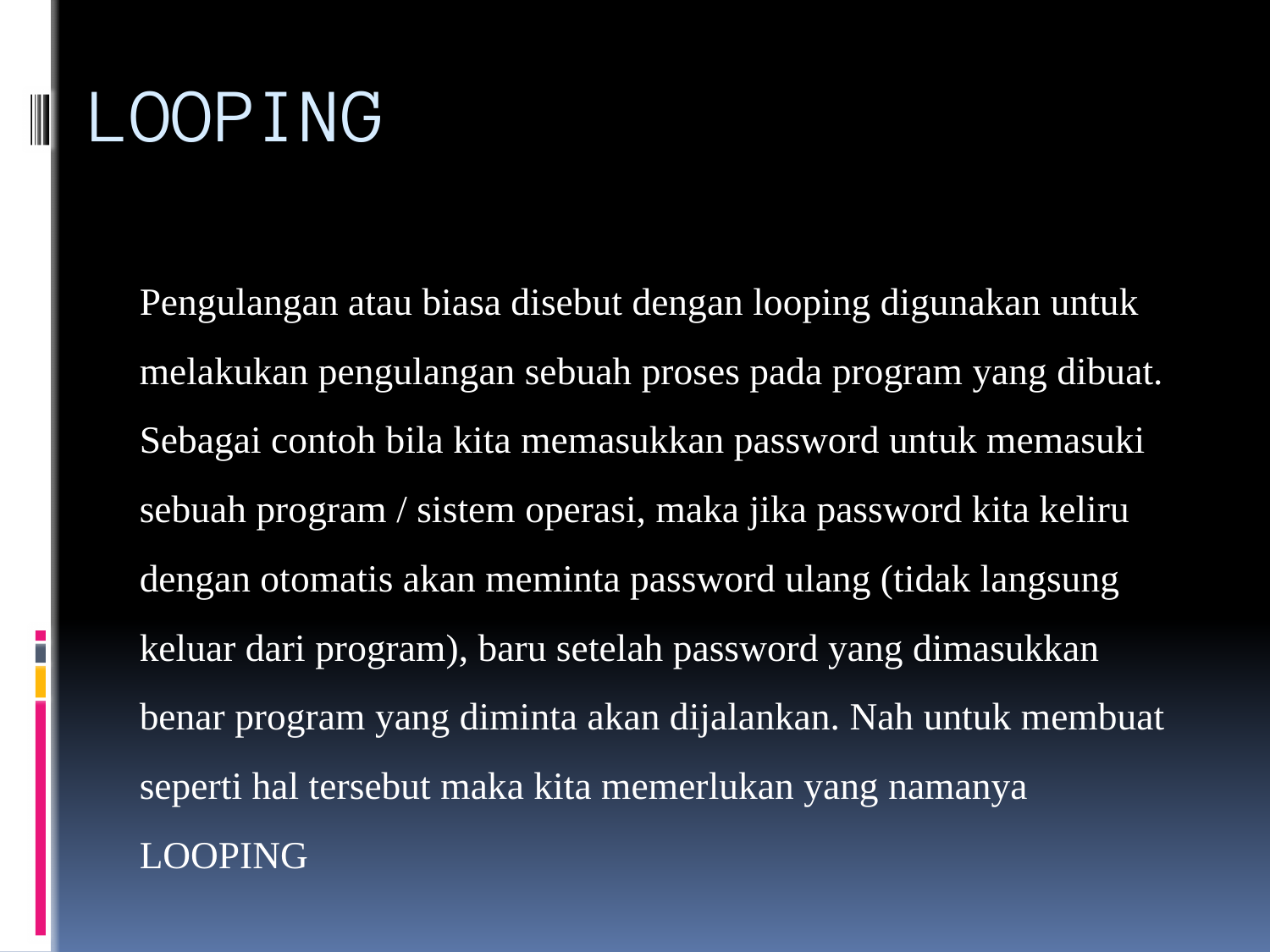

LOOPING
Pengulangan atau biasa disebut dengan looping digunakan untuk melakukan pengulangan sebuah proses pada program yang dibuat. Sebagai contoh bila kita memasukkan password untuk memasuki sebuah program / sistem operasi, maka jika password kita keliru dengan otomatis akan meminta password ulang (tidak langsung keluar dari program), baru setelah password yang dimasukkan benar program yang diminta akan dijalankan. Nah untuk membuat seperti hal tersebut maka kita memerlukan yang namanya LOOPING